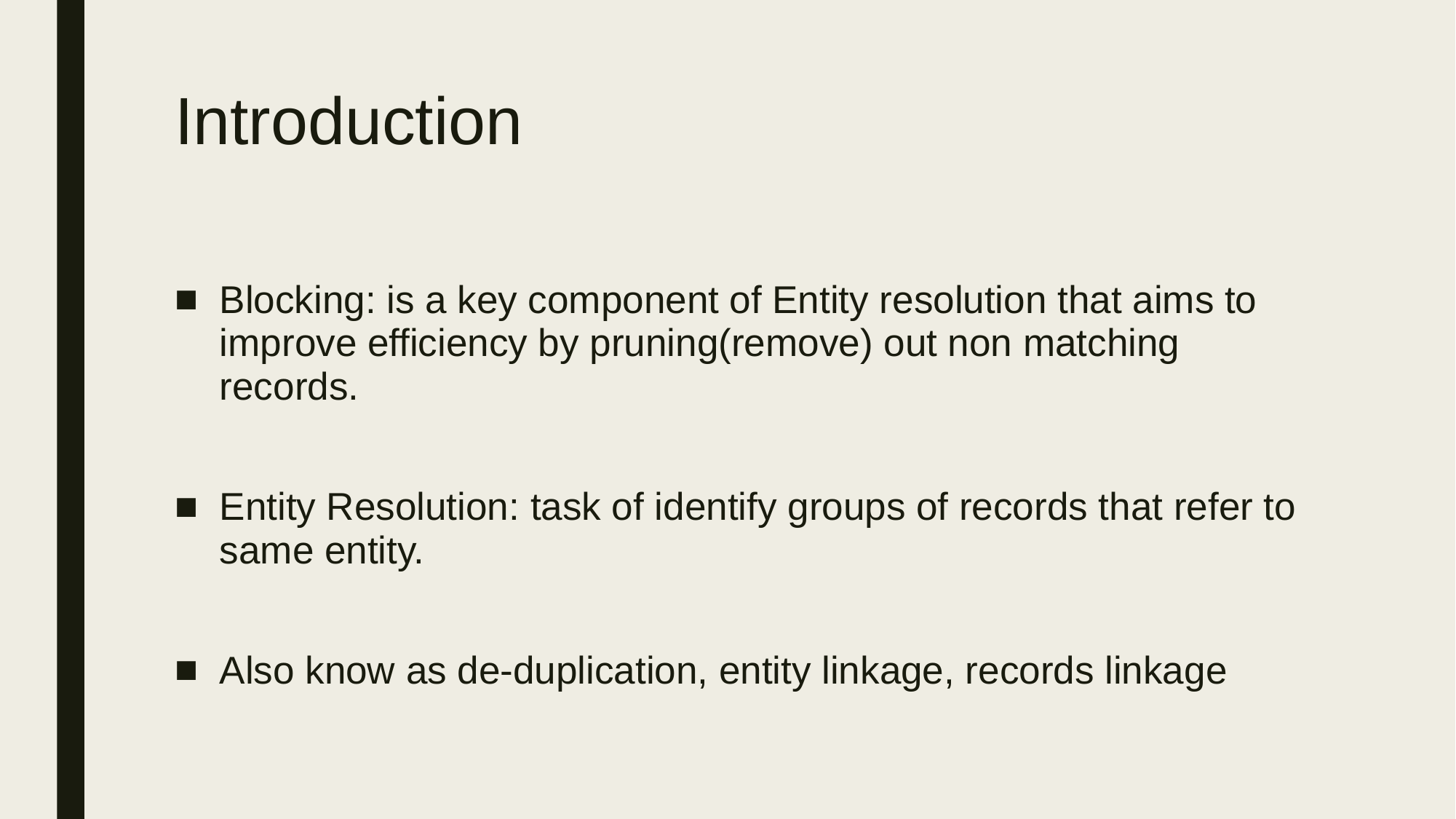

# Introduction
Blocking: is a key component of Entity resolution that aims to improve efficiency by pruning(remove) out non matching records.

Entity Resolution: task of identify groups of records that refer to same entity.

Also know as de-duplication, entity linkage, records linkage